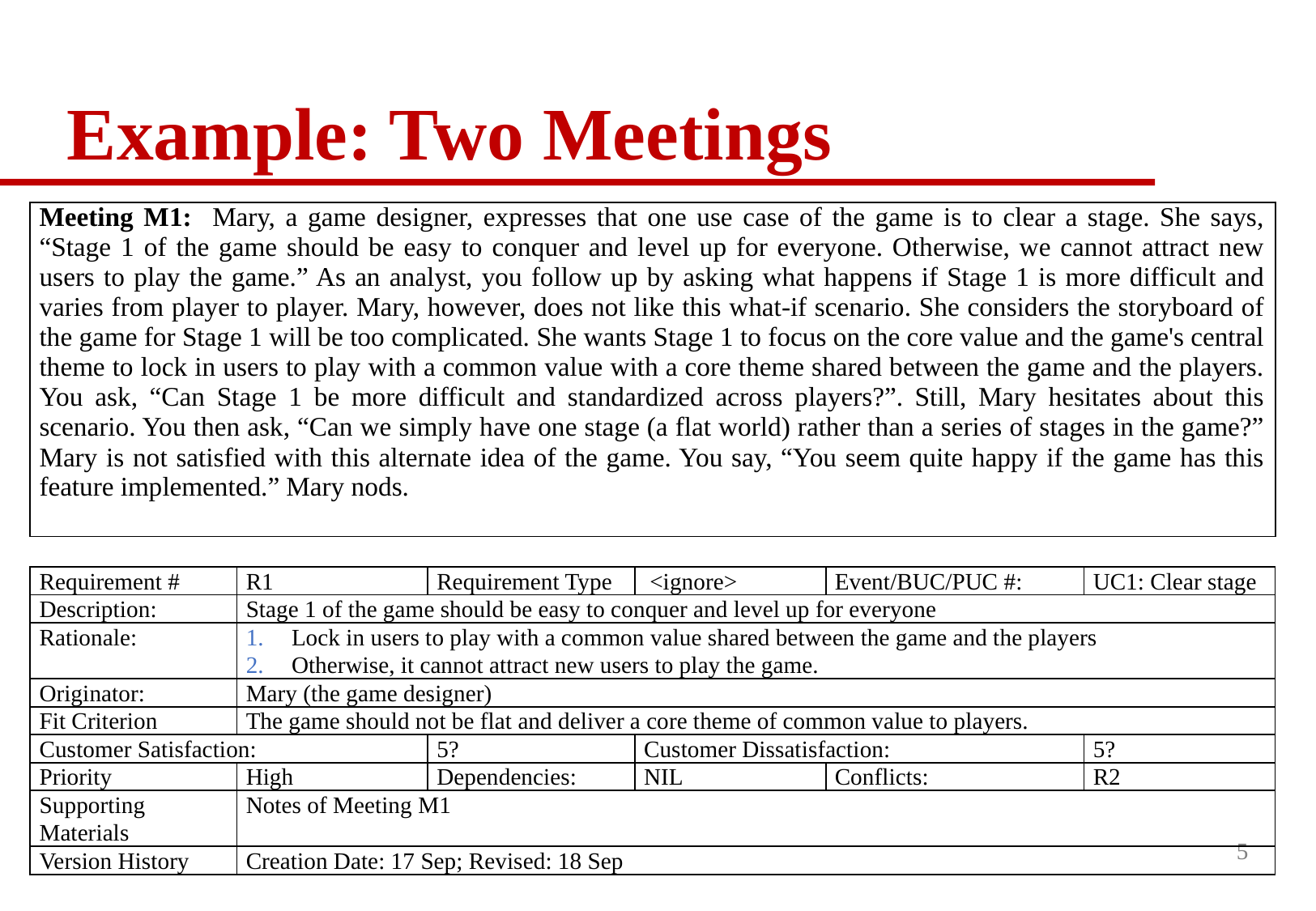

# Example: Two Meetings
| Meeting M1: Mary, a game designer, expresses that one use case of the game is to clear a stage. She says, “Stage 1 of the game should be easy to conquer and level up for everyone. Otherwise, we cannot attract new users to play the game.” As an analyst, you follow up by asking what happens if Stage 1 is more difficult and varies from player to player. Mary, however, does not like this what-if scenario. She considers the storyboard of the game for Stage 1 will be too complicated. She wants Stage 1 to focus on the core value and the game's central theme to lock in users to play with a common value with a core theme shared between the game and the players. You ask, “Can Stage 1 be more difficult and standardized across players?”. Still, Mary hesitates about this scenario. You then ask, “Can we simply have one stage (a flat world) rather than a series of stages in the game?” Mary is not satisfied with this alternate idea of the game. You say, “You seem quite happy if the game has this feature implemented.” Mary nods. |
| --- |
| Requirement # | R1 | Requirement Type | <ignore> | Event/BUC/PUC #: | UC1: Clear stage |
| --- | --- | --- | --- | --- | --- |
| Description: | Stage 1 of the game should be easy to conquer and level up for everyone |  |  |  |  |
| Rationale: | Lock in users to play with a common value shared between the game and the players Otherwise, it cannot attract new users to play the game. |  |  |  |  |
| Originator: | Mary (the game designer) |  |  |  |  |
| Fit Criterion | The game should not be flat and deliver a core theme of common value to players. |  |  |  |  |
| Customer Satisfaction: |  | 5? | Customer Dissatisfaction: |  | 5? |
| Priority | High | Dependencies: | NIL | Conflicts: | R2 |
| Supporting Materials | Notes of Meeting M1 |  |  |  |  |
| Version History | Creation Date: 17 Sep; Revised: 18 Sep |  |  |  |  |
5